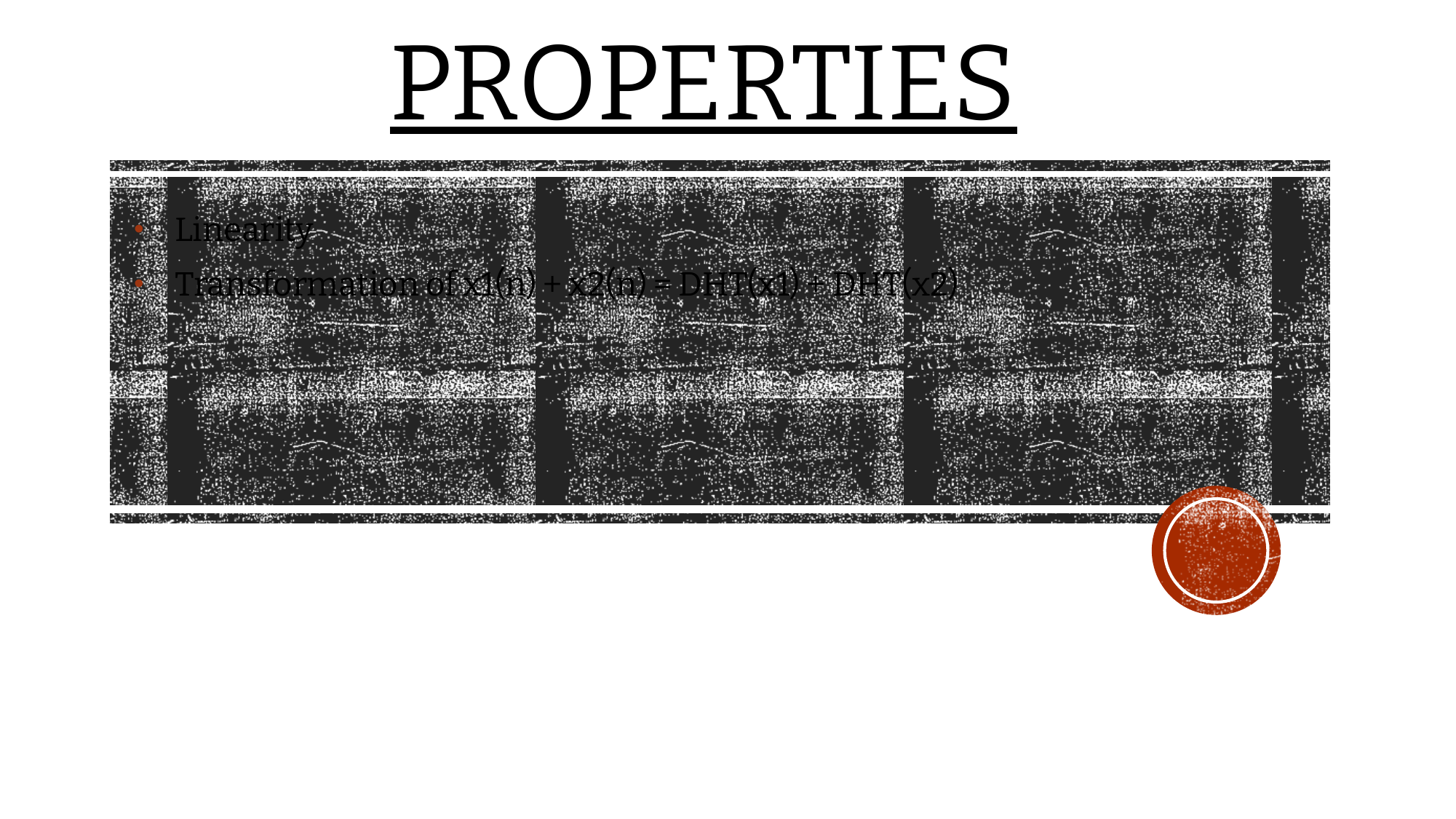

# properties
Linearity
Transformation of x1(n) + x2(n) = DHT(x1) + DHT(x2)